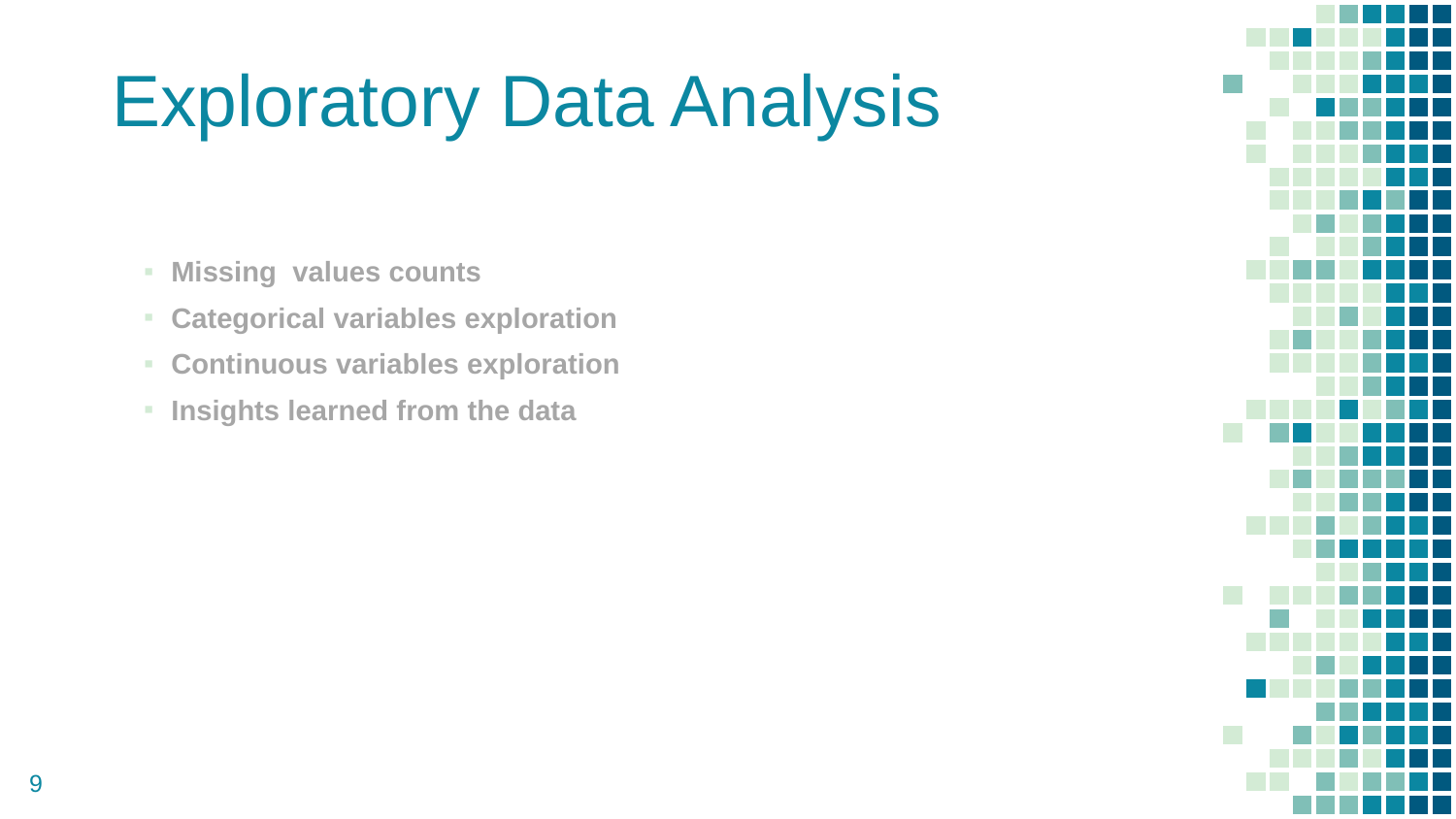

# Exploratory Data Analysis

Missing  values counts
Categorical variables exploration
Continuous variables exploration
Insights learned from the data

9